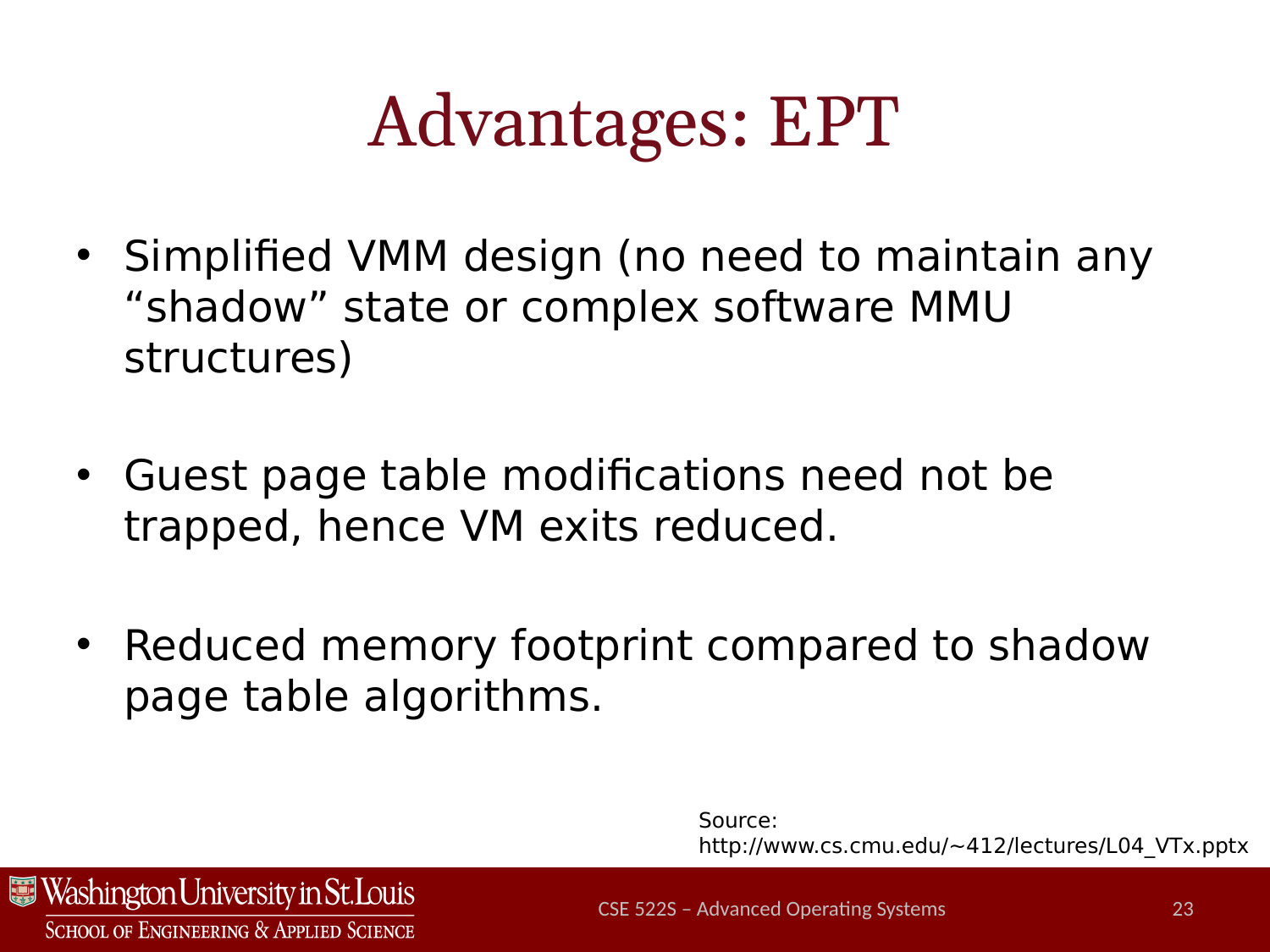

# Advantages: EPT
Simplified VMM design (no need to maintain any “shadow” state or complex software MMU structures)

Guest page table modifications need not be trapped, hence VM exits reduced.

Reduced memory footprint compared to shadow page table algorithms.
Source:
http://www.cs.cmu.edu/~412/lectures/L04_VTx.pptx
CSE 522S – Advanced Operating Systems
23